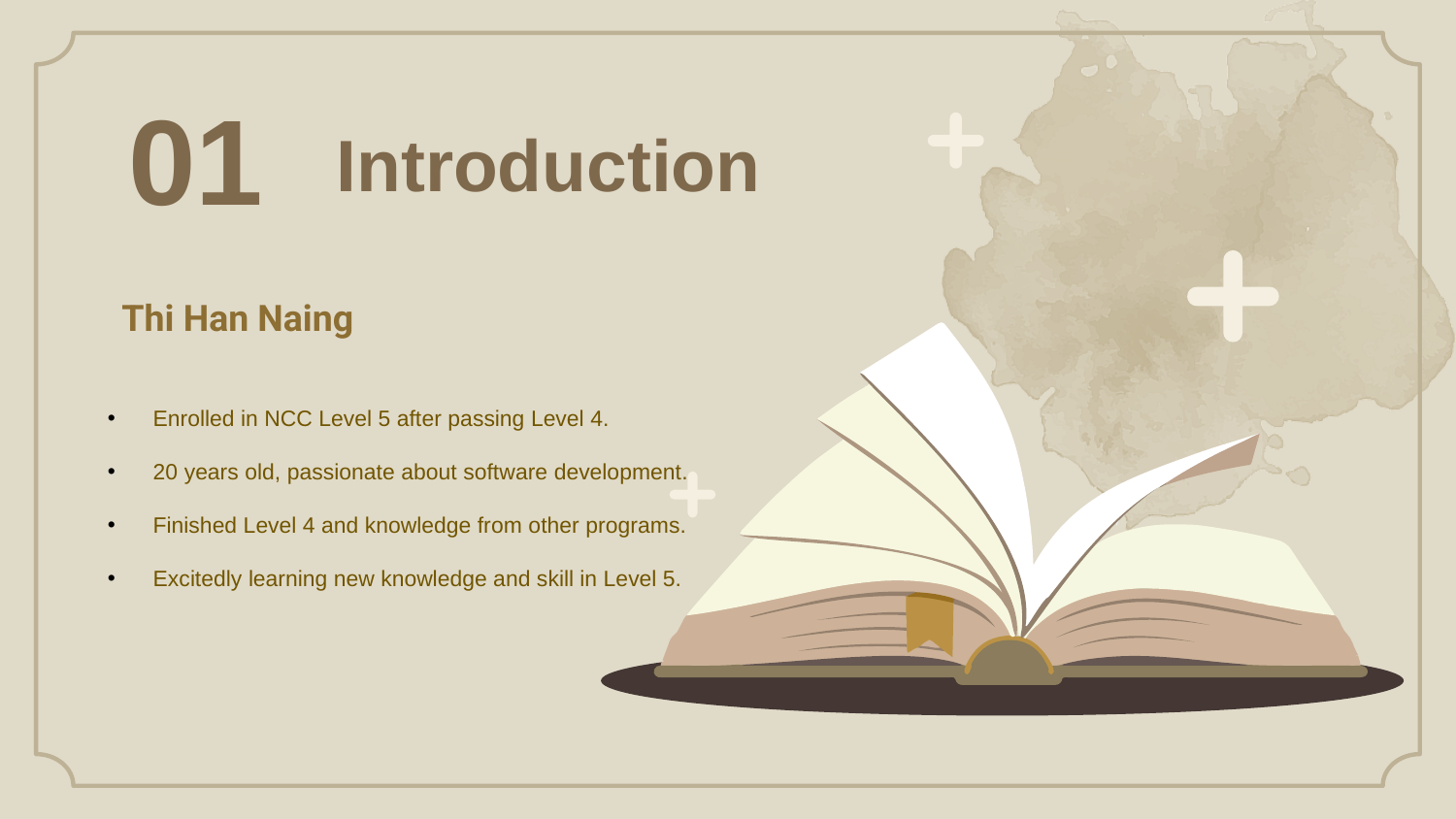

# Introduction
01

Thi Han Naing

Enrolled in NCC Level 5 after passing Level 4.
20 years old, passionate about software development.
Finished Level 4 and knowledge from other programs.
Excitedly learning new knowledge and skill in Level 5.